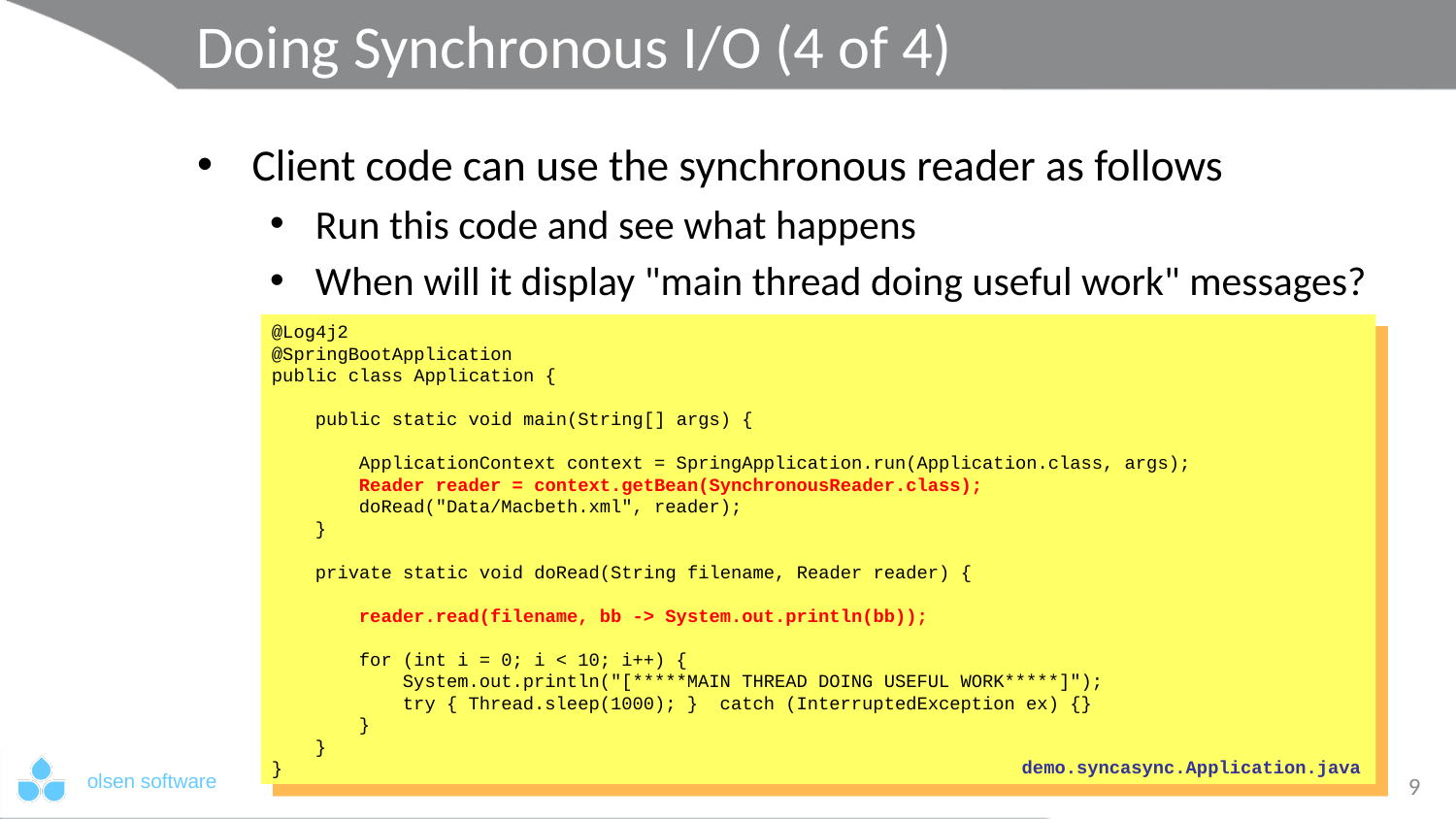

# Doing Synchronous I/O (4 of 4)
Client code can use the synchronous reader as follows
Run this code and see what happens
When will it display "main thread doing useful work" messages?
@Log4j2
@SpringBootApplication
public class Application {

    public static void main(String[] args) {

        ApplicationContext context = SpringApplication.run(Application.class, args);
        Reader reader = context.getBean(SynchronousReader.class);
        doRead("Data/Macbeth.xml", reader);
    }

    private static void doRead(String filename, Reader reader) {

        reader.read(filename, bb -> System.out.println(bb));

        for (int i = 0; i < 10; i++) {
            System.out.println("[*****MAIN THREAD DOING USEFUL WORK*****]");
            try { Thread.sleep(1000); }  catch (InterruptedException ex) {}
        }
    }
}
demo.syncasync.Application.java
9